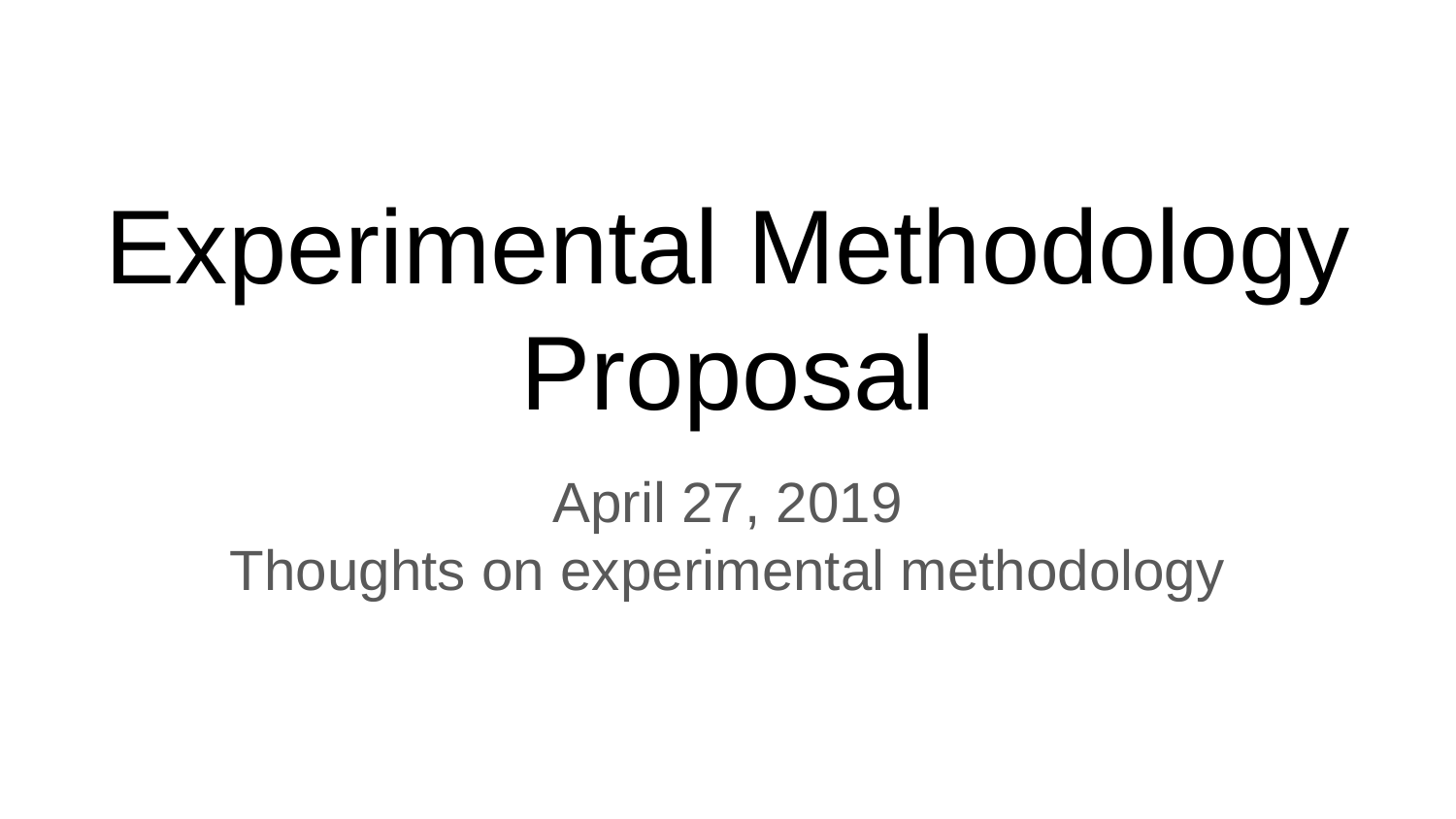

# Experimental Methodology Proposal
April 27, 2019
Thoughts on experimental methodology